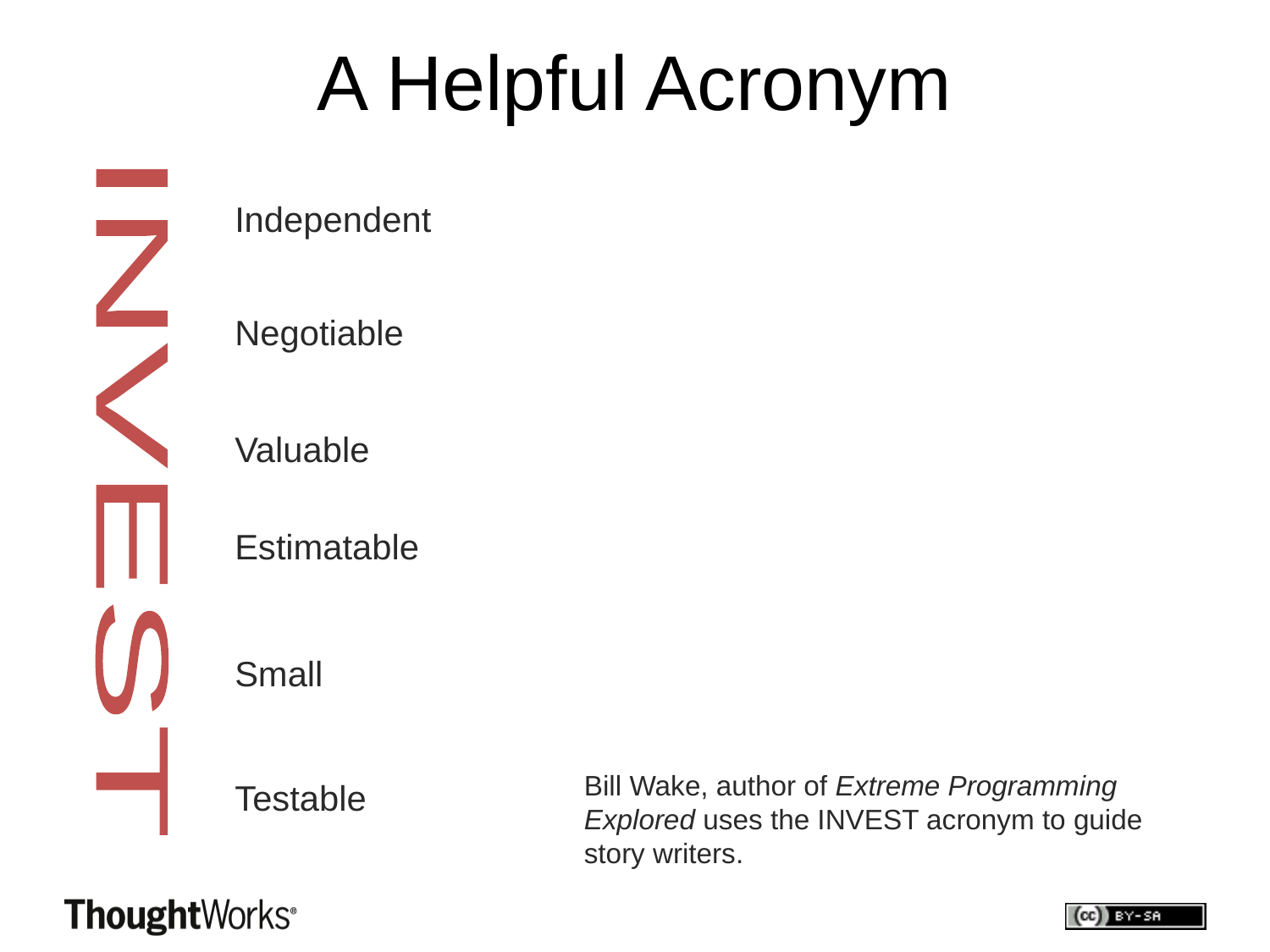

# A Helpful Acronym
Independent
Negotiable
Valuable
INVEST
Estimatable
Small
Bill Wake, author of Extreme Programming Explored uses the INVEST acronym to guide story writers.
Testable